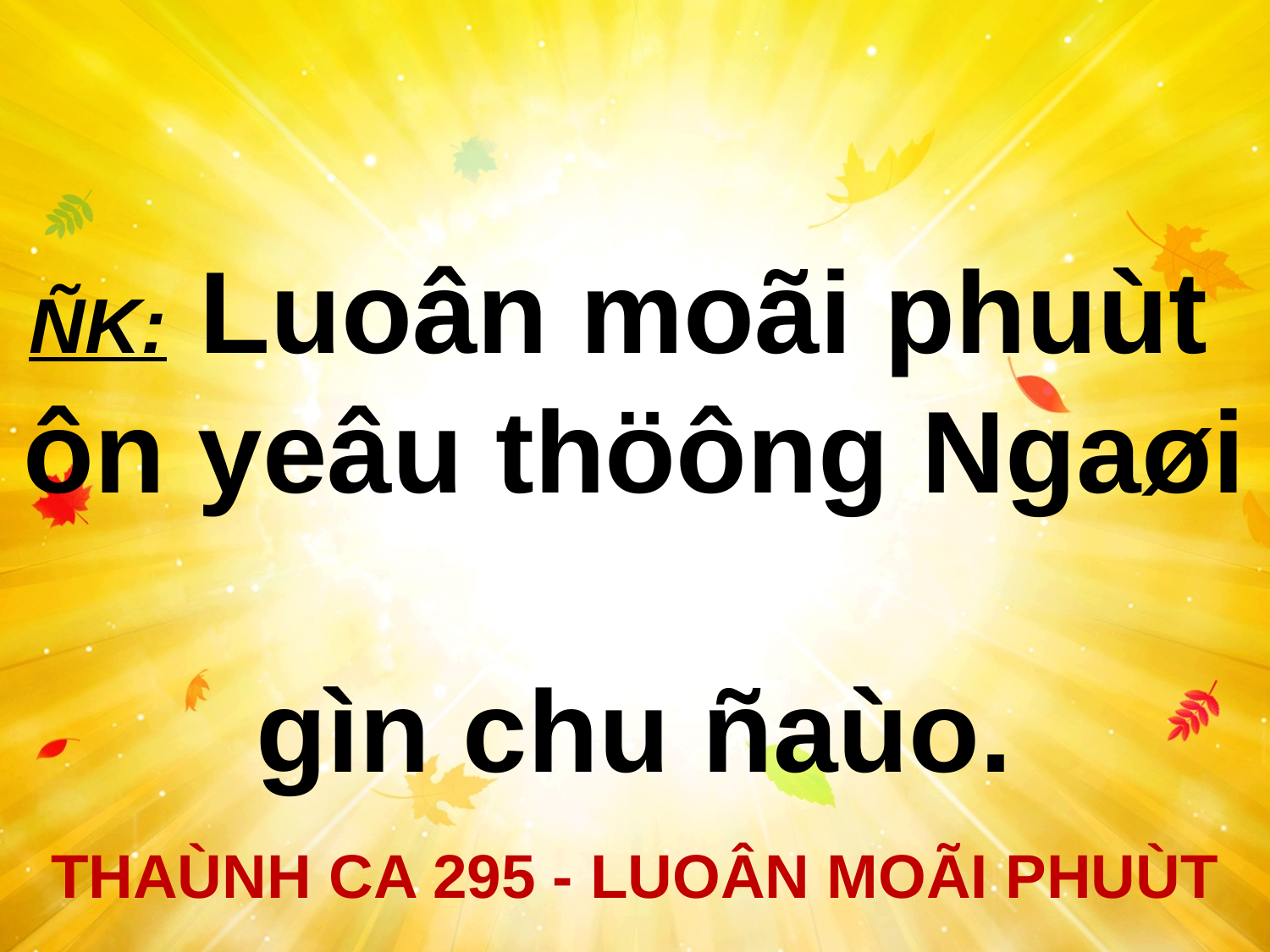

ÑK: Luoân moãi phuùt
ôn yeâu thöông Ngaøi
gìn chu ñaùo.
THAÙNH CA 295 - LUOÂN MOÃI PHUÙT